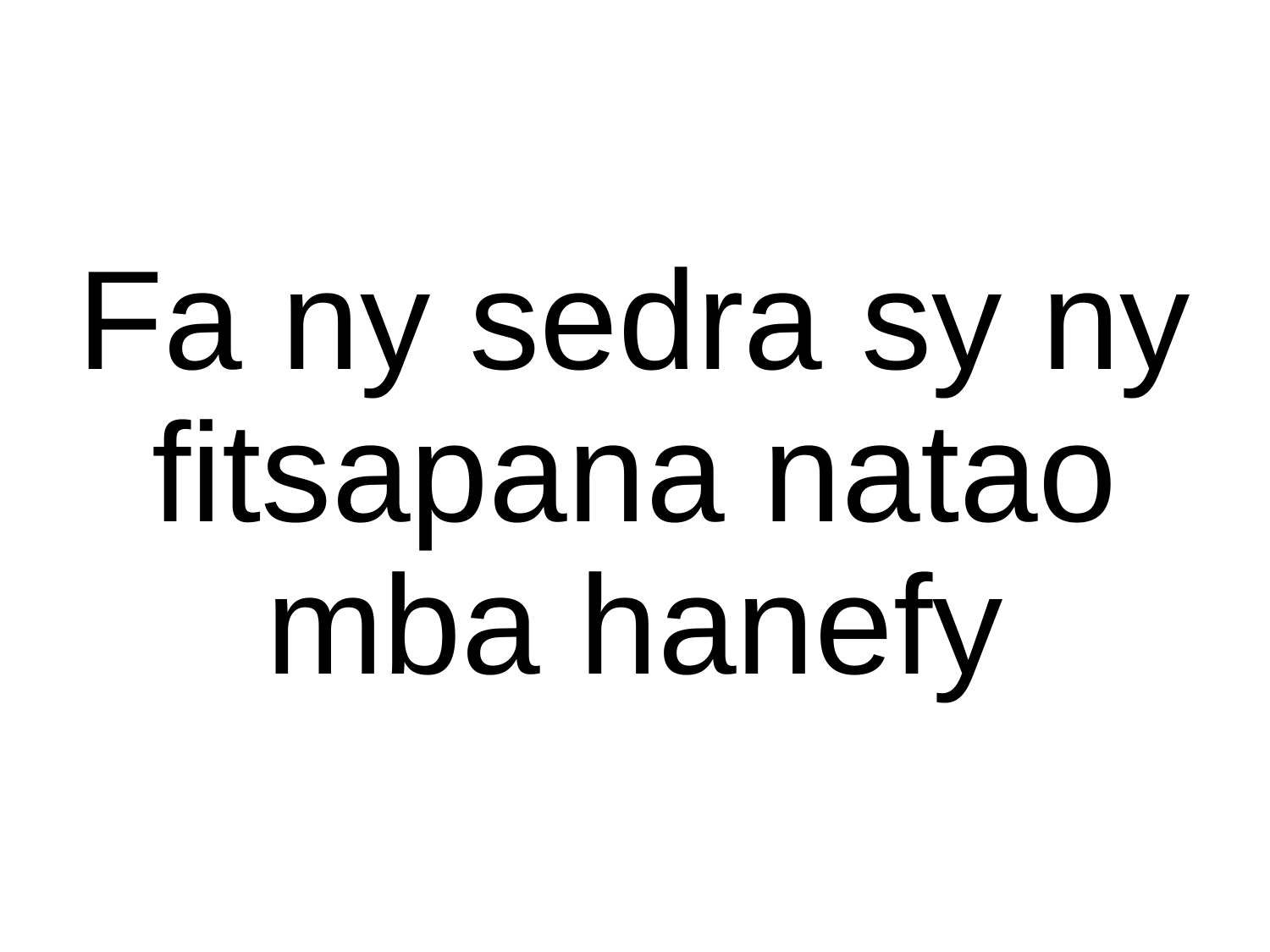

Fa ny sedra sy ny fitsapana natao mba hanefy